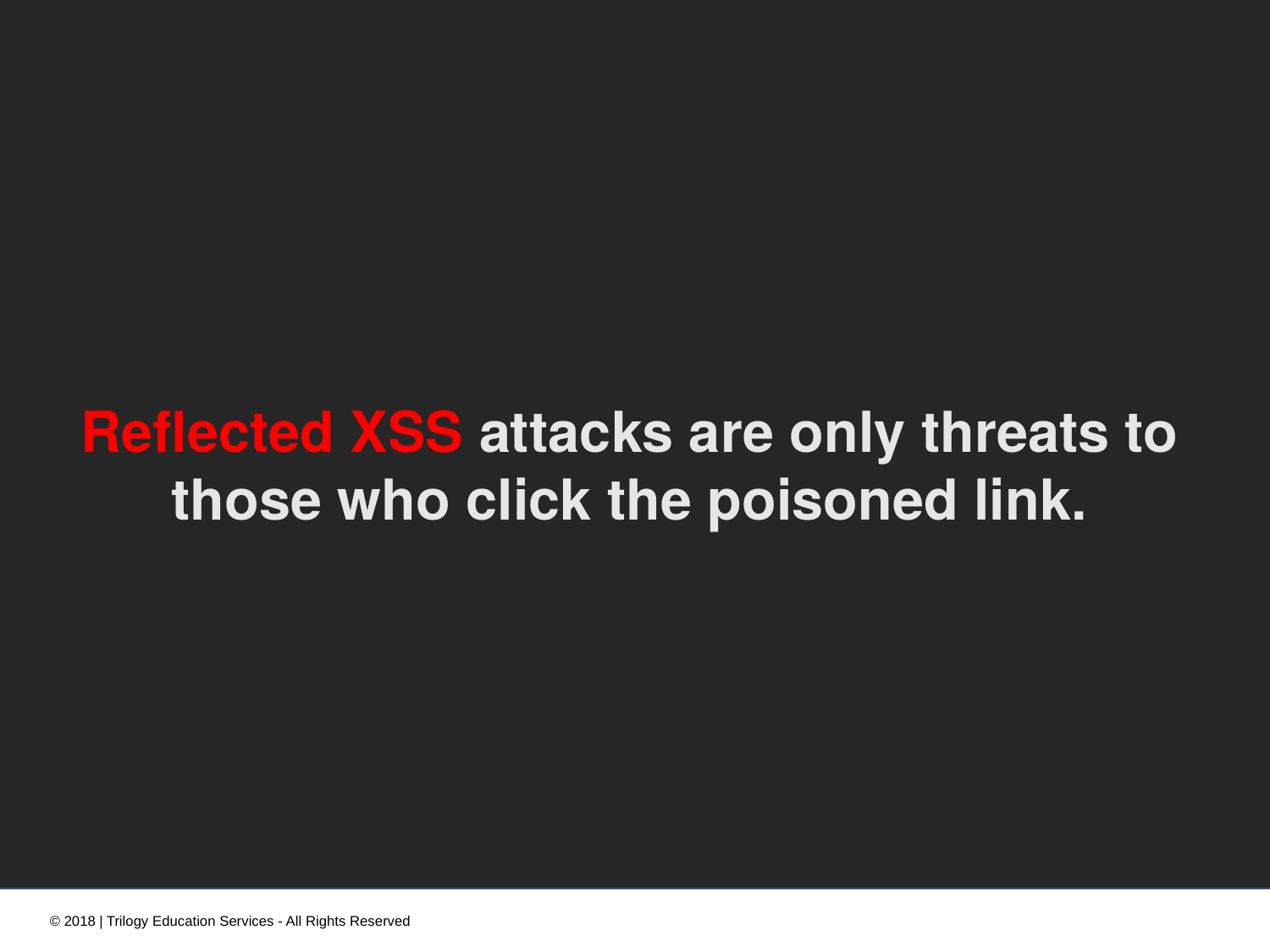

Reflected XSS attacks are only threats to those who click the poisoned link.